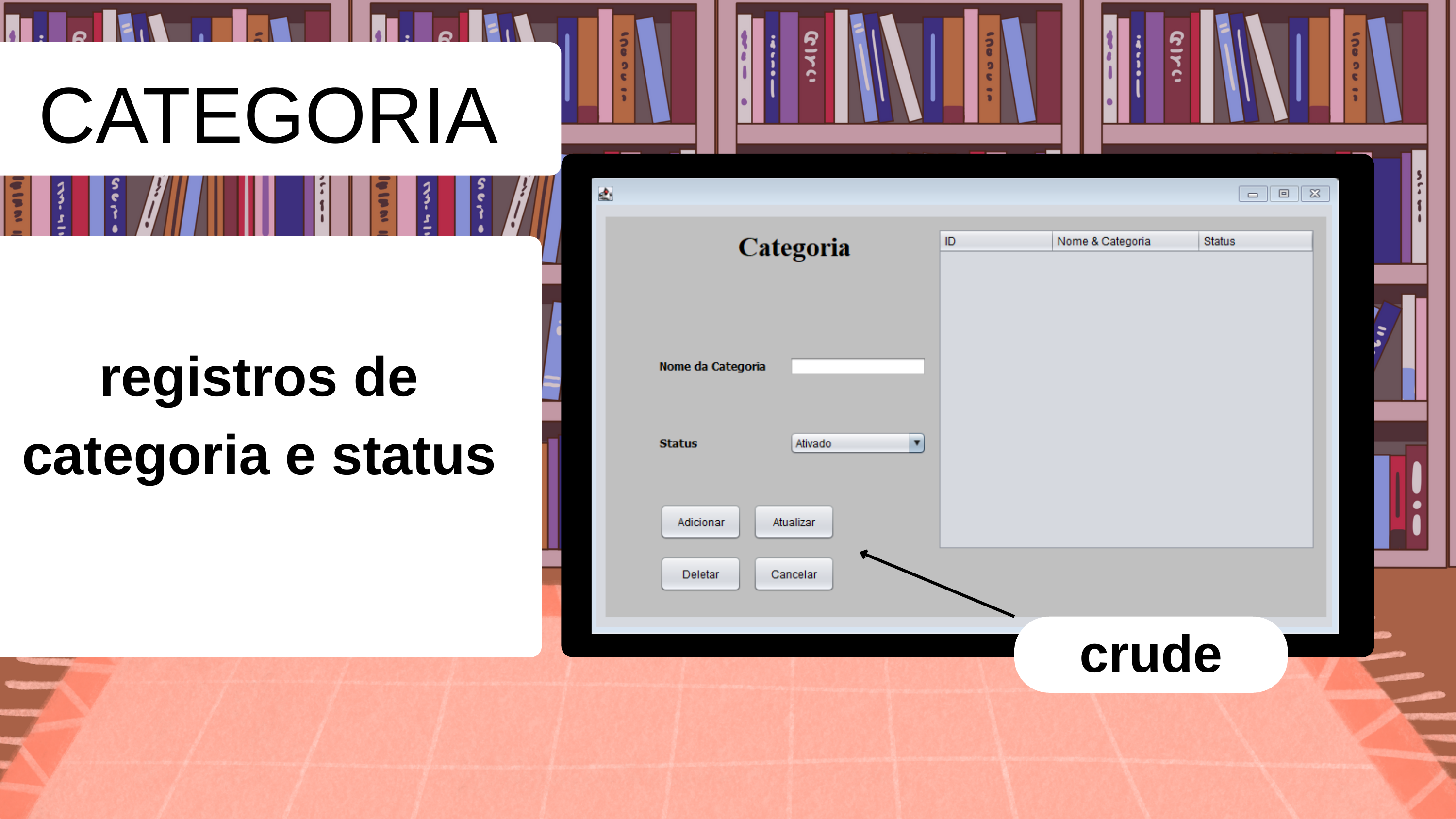

CATEGORIA

registros de categoria e status

crude